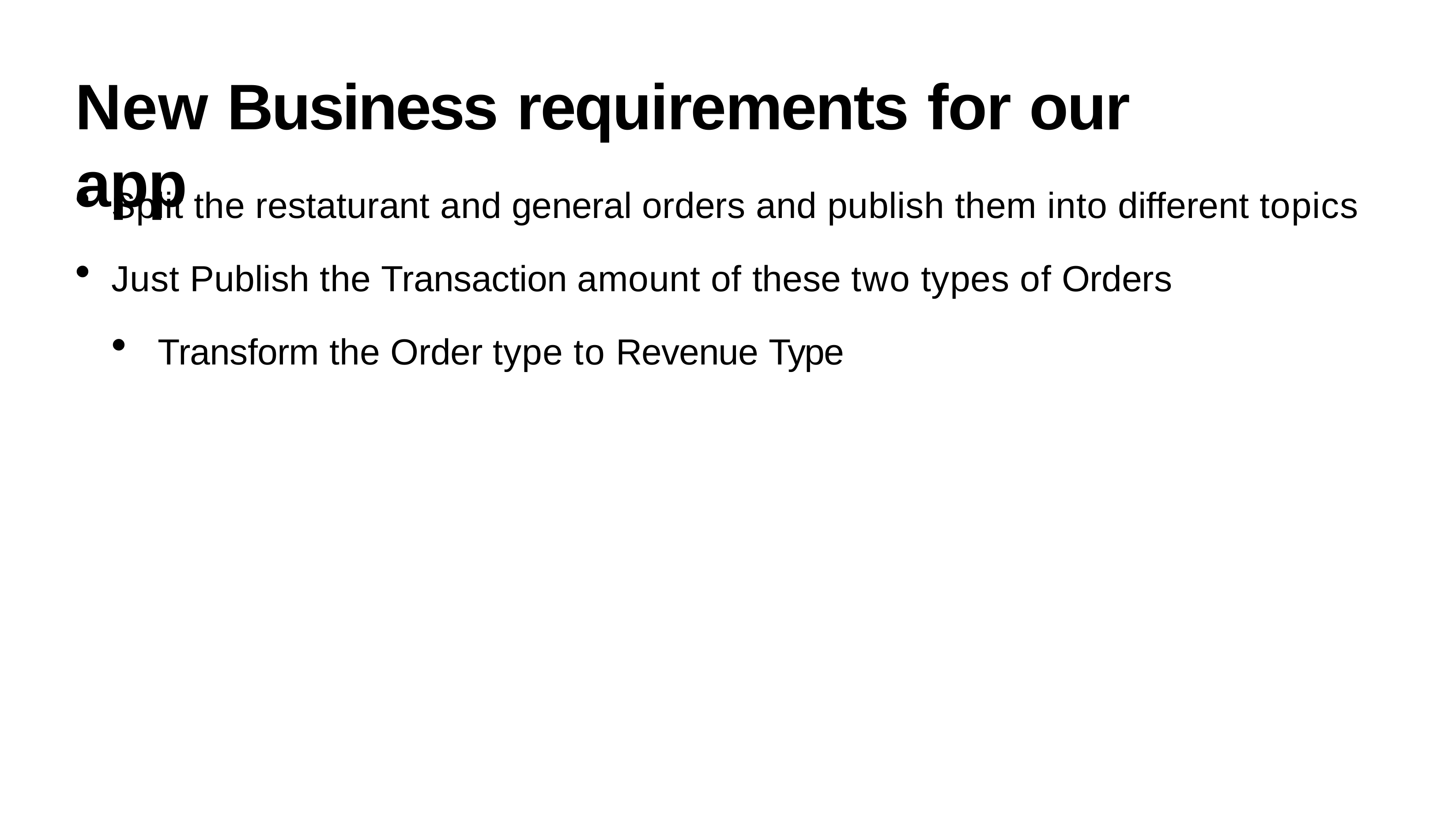

# New Business requirements for our app
Split the restaturant and general orders and publish them into different topics
Just Publish the Transaction amount of these two types of Orders
Transform the Order type to Revenue Type